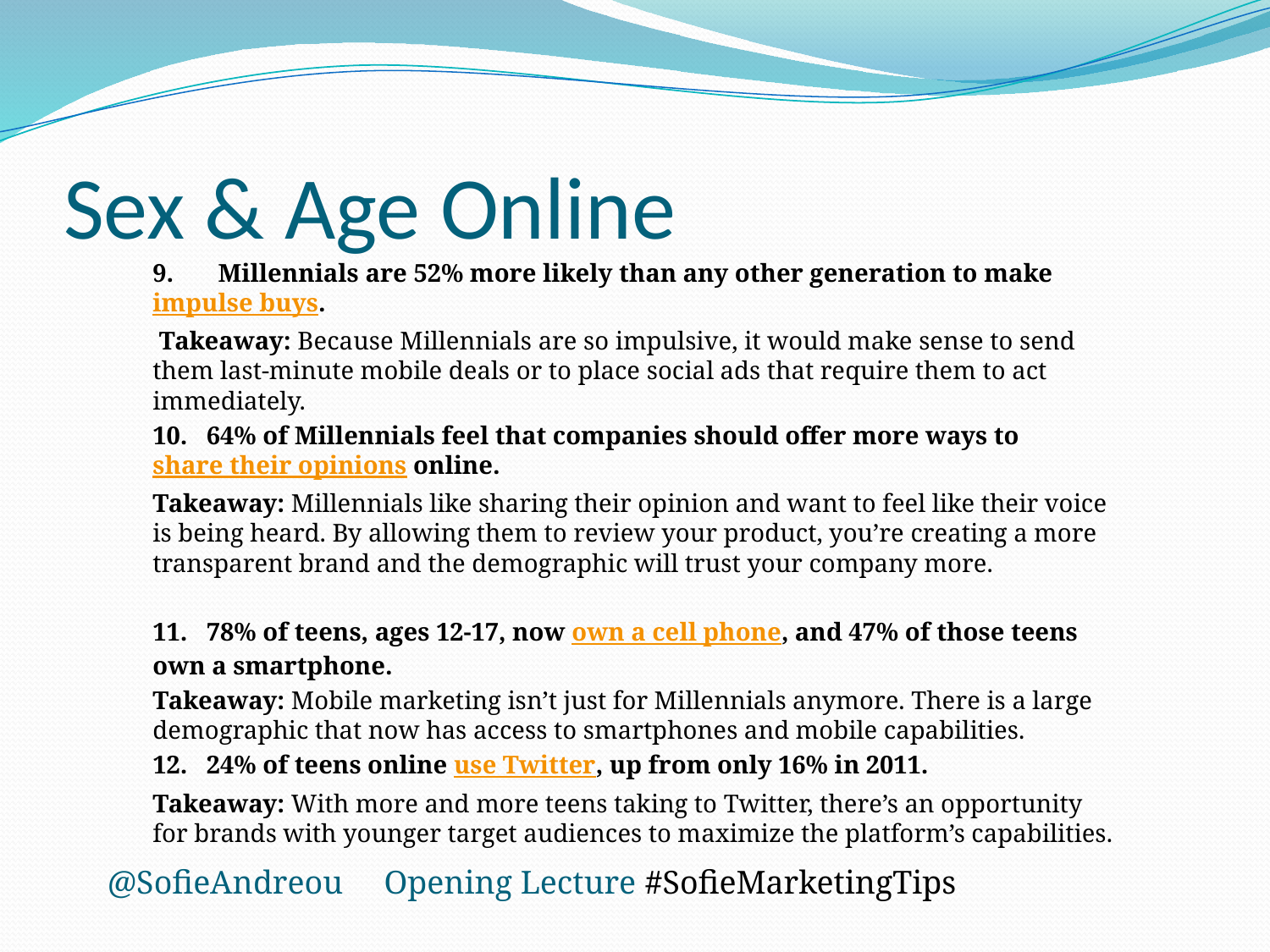

# Sex & Age Online
9.       Millennials are 52% more likely than any other generation to make impulse buys.
 Takeaway: Because Millennials are so impulsive, it would make sense to send them last-minute mobile deals or to place social ads that require them to act immediately.
10.   64% of Millennials feel that companies should offer more ways to share their opinions online.
Takeaway: Millennials like sharing their opinion and want to feel like their voice is being heard. By allowing them to review your product, you’re creating a more transparent brand and the demographic will trust your company more.

11.   78% of teens, ages 12-17, now own a cell phone, and 47% of those teens own a smartphone.
Takeaway: Mobile marketing isn’t just for Millennials anymore. There is a large demographic that now has access to smartphones and mobile capabilities.
12.   24% of teens online use Twitter, up from only 16% in 2011.
Takeaway: With more and more teens taking to Twitter, there’s an opportunity for brands with younger target audiences to maximize the platform’s capabilities.

@SofieAndreou     Opening Lecture #SofieMarketingTips